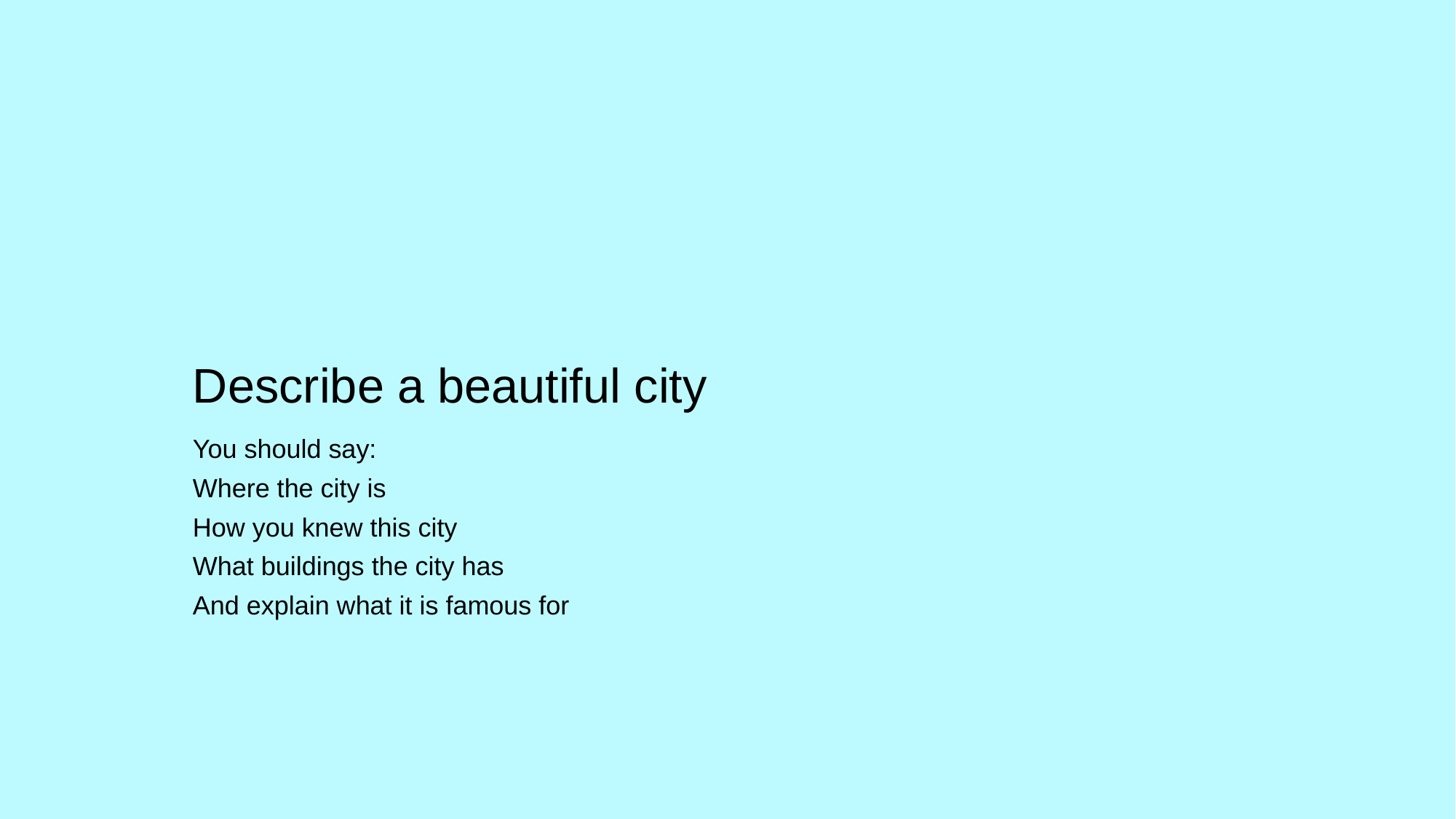

# Describe a beautiful city
You should say:
Where the city is
How you knew this city
What buildings the city has
And explain what it is famous for